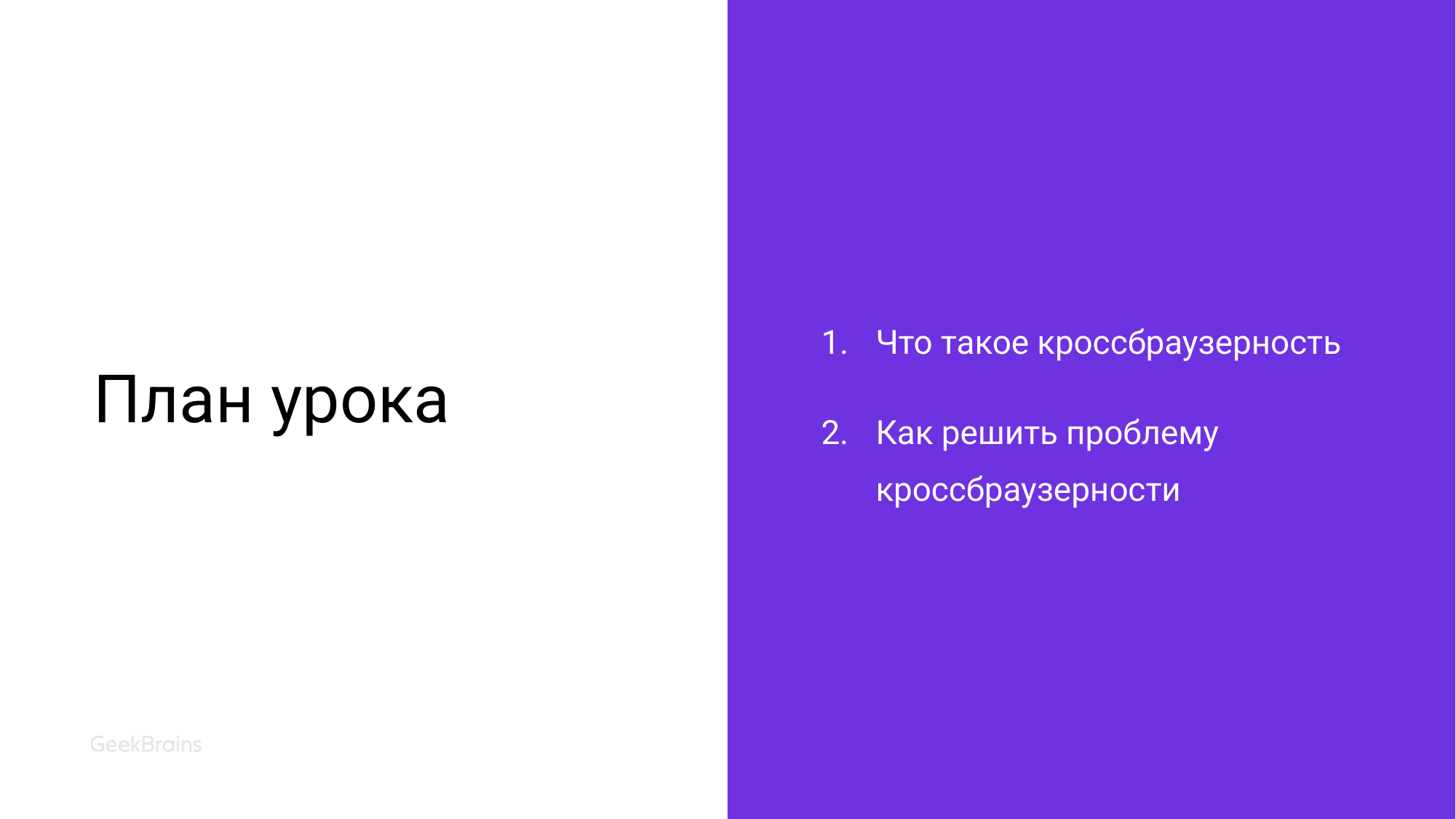

# План урока
Что такое кроссбраузерность
Как решить проблему кроссбраузерности